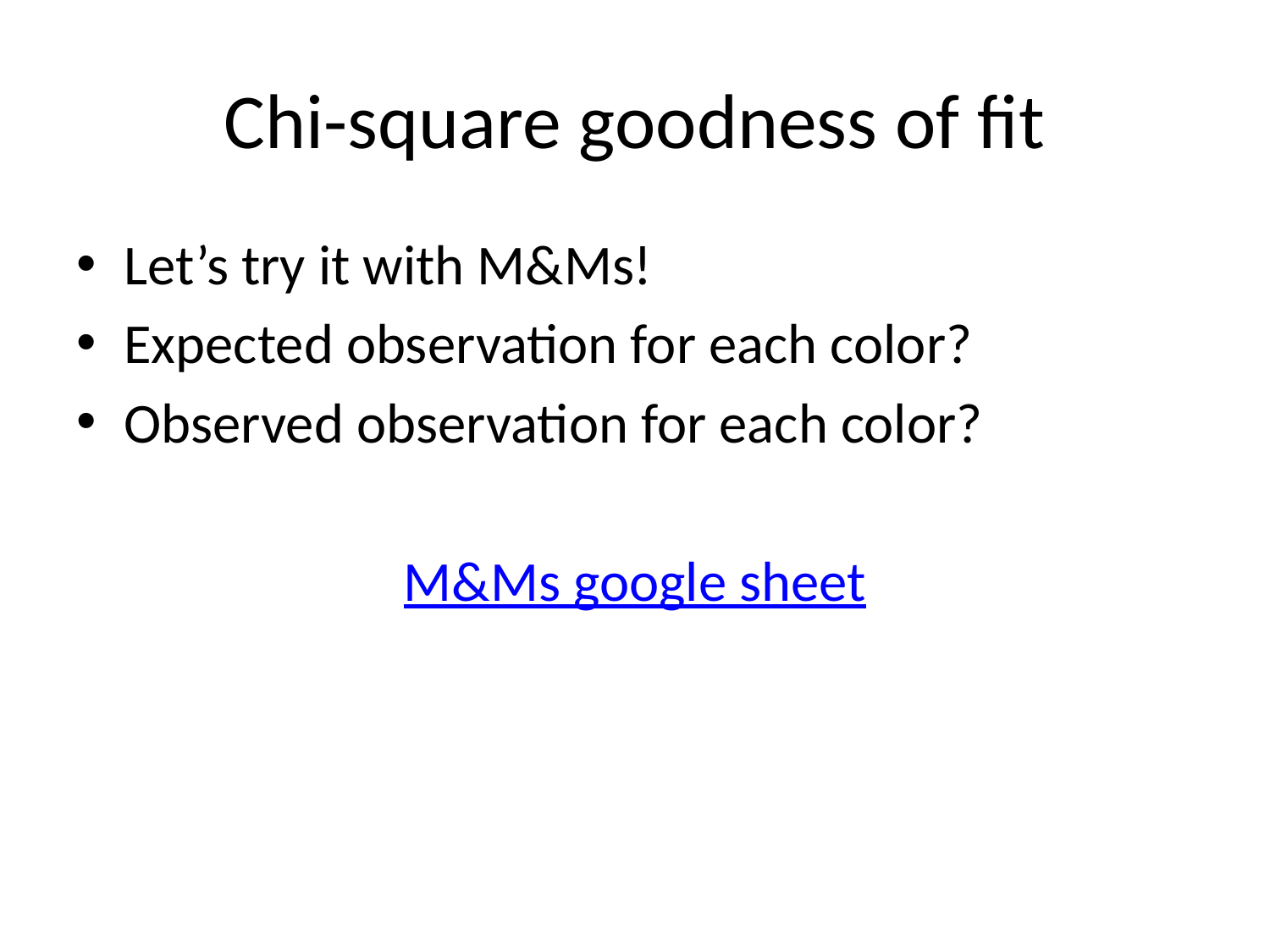

# Chi-square goodness of fit
Let’s try it with M&Ms!
Expected observation for each color?
Observed observation for each color?

M&Ms google sheet